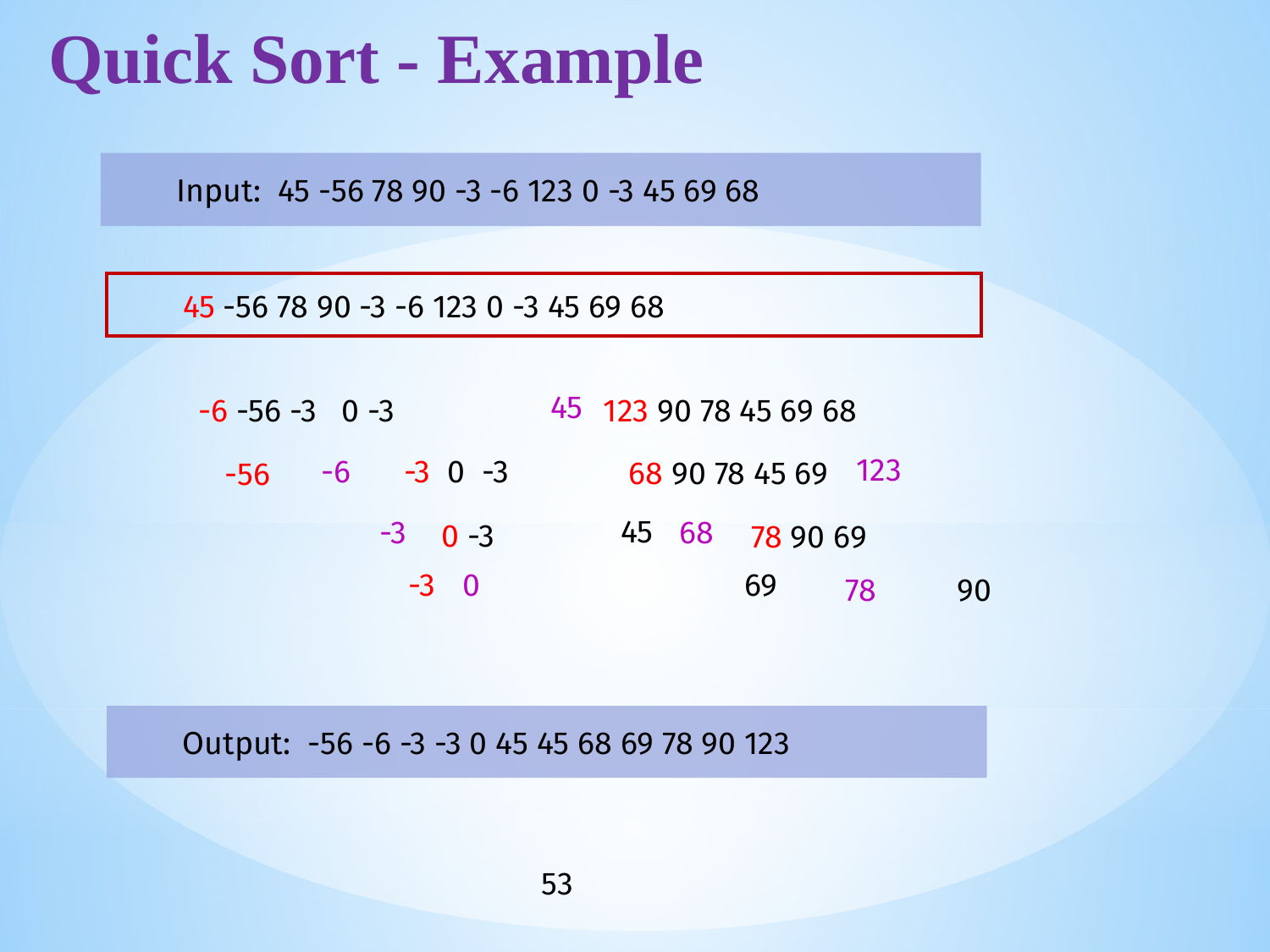

# Quick Sort - Example
Input:  45 -56 78 90 -3 -6 123 0 -3 45 69 68
45 -56 78 90 -3 -6 123 0 -3 45 69 68
45
-6 -56 -3   0 -3
123 90 78 45 69 68
-56
-6
 -3  0  -3
123
68 90 78 45 69
-3
 0 -3
45
68
78 90 69
-3
0
69
78
90
Output:  -56 -6 -3 -3 0 45 45 68 69 78 90 123
53